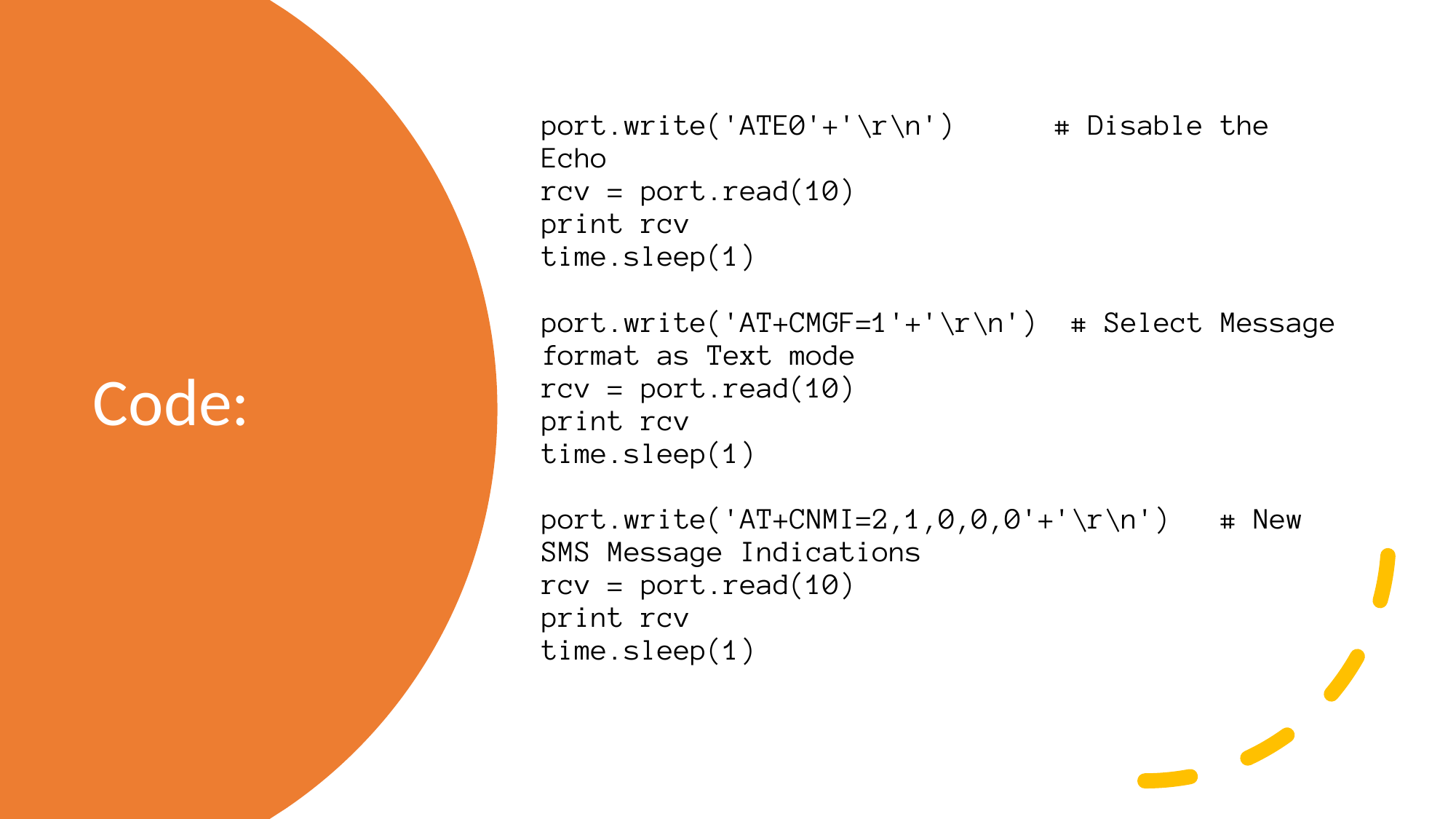

port.write('ATE0'+'\r\n')      # Disable the Echo
rcv = port.read(10)
print rcv 
time.sleep(1)
 
port.write('AT+CMGF=1'+'\r\n')  # Select Message format as Text mode
rcv = port.read(10)
print rcv 
time.sleep(1)

port.write('AT+CNMI=2,1,0,0,0'+'\r\n')   # New SMS Message Indications
rcv = port.read(10)
print rcv 
time.sleep(1)

# Code: